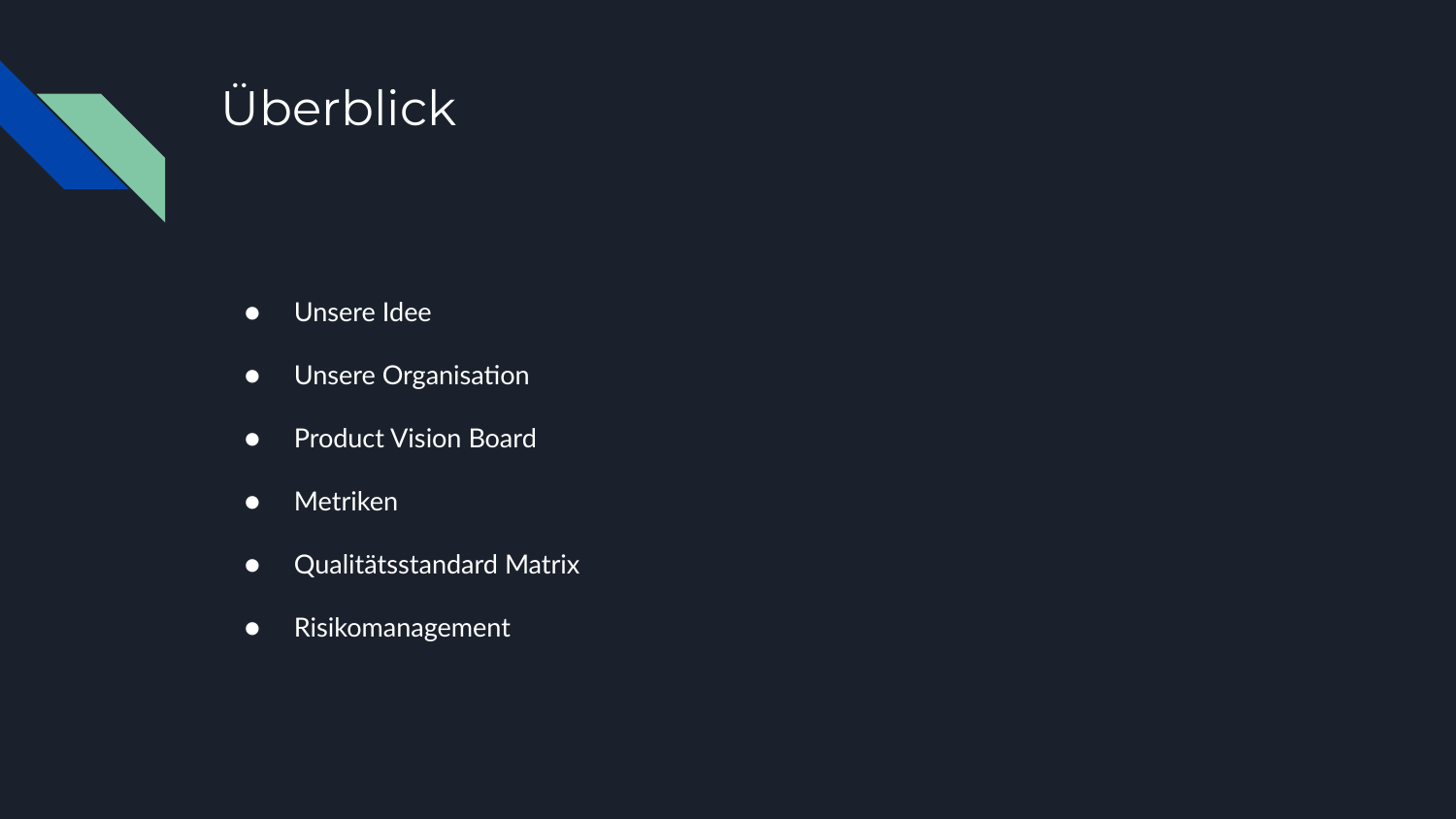

# Überblick
Unsere Idee
Unsere Organisation
Product Vision Board
Metriken
Qualitätsstandard Matrix
Risikomanagement